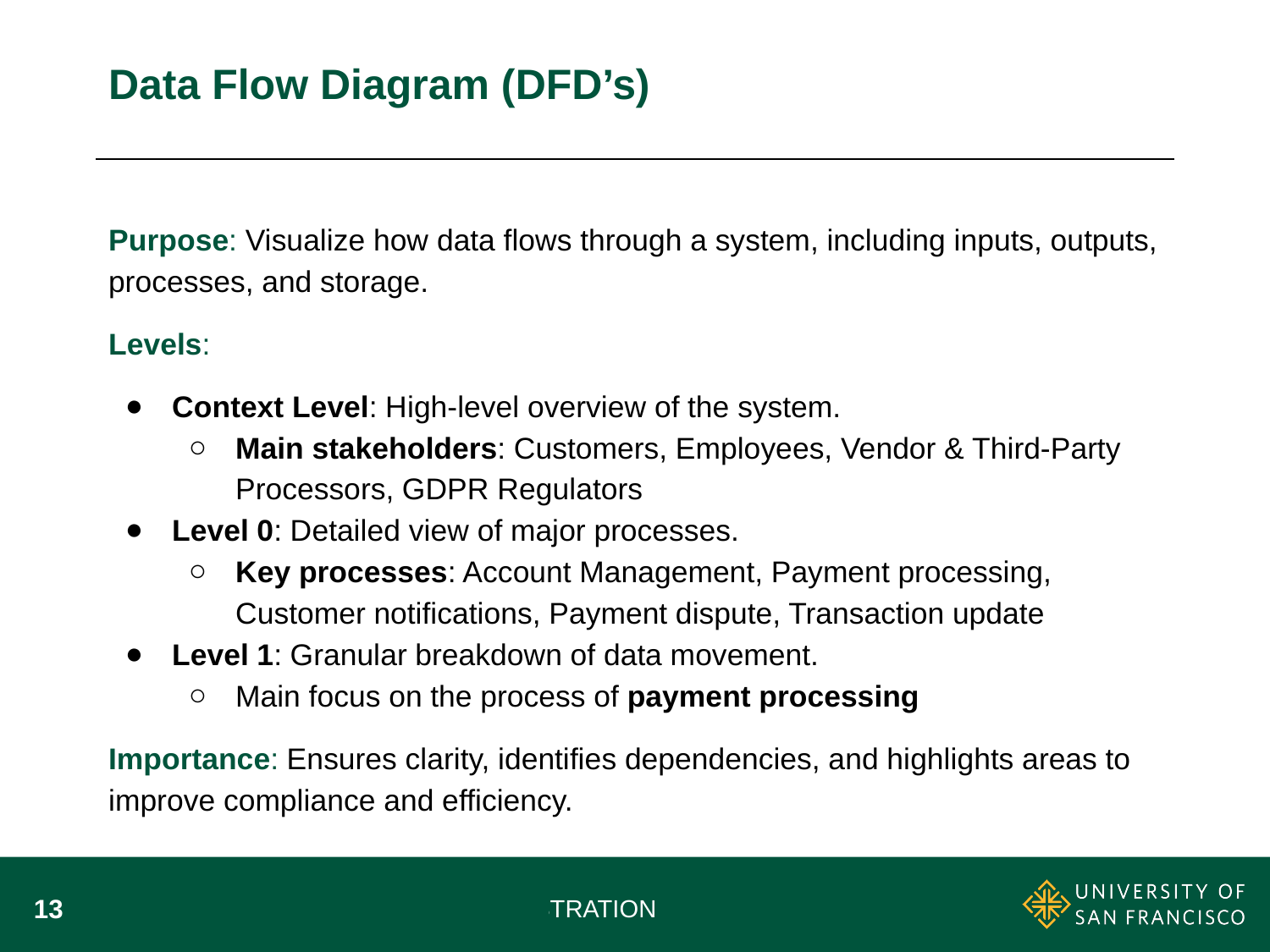

# Data Flow Diagram (DFD’s)
Purpose: Visualize how data flows through a system, including inputs, outputs, processes, and storage.
Levels:
Context Level: High-level overview of the system.
Main stakeholders: Customers, Employees, Vendor & Third-Party Processors, GDPR Regulators
Level 0: Detailed view of major processes.
Key processes: Account Management, Payment processing, Customer notifications, Payment dispute, Transaction update
Level 1: Granular breakdown of data movement.
Main focus on the process of payment processing
Importance: Ensures clarity, identifies dependencies, and highlights areas to improve compliance and efficiency.

13